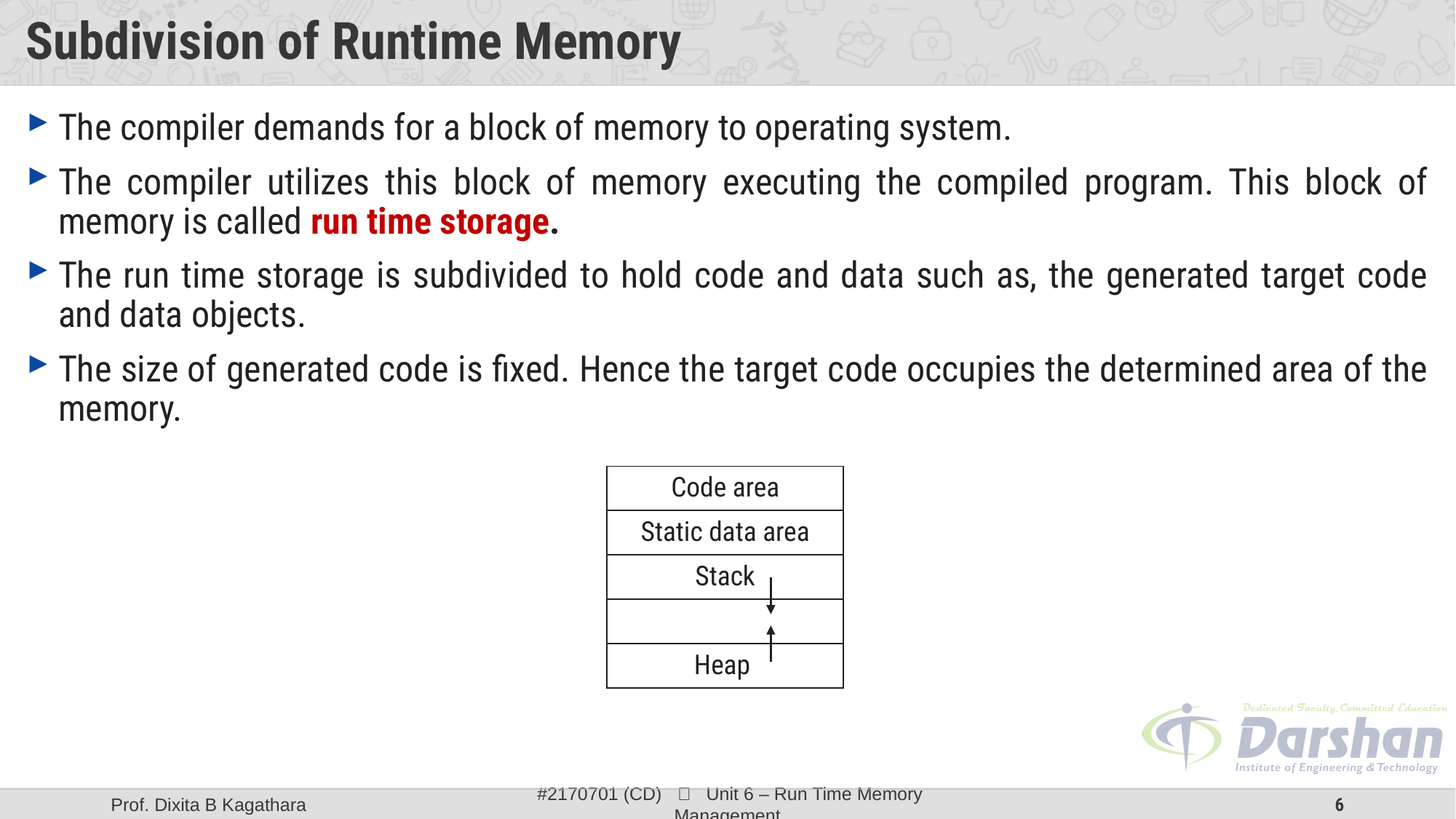

# Subdivision of Runtime Memory
The compiler demands for a block of memory to operating system.
The compiler utilizes this block of memory executing the compiled program. This block of memory is called run time storage.
The run time storage is subdivided to hold code and data such as, the generated target code and data objects.
The size of generated code is fixed. Hence the target code occupies the determined area of the memory.

| Code area |
| --- |
| Static data area |
| Stack |
|  |
| Heap |